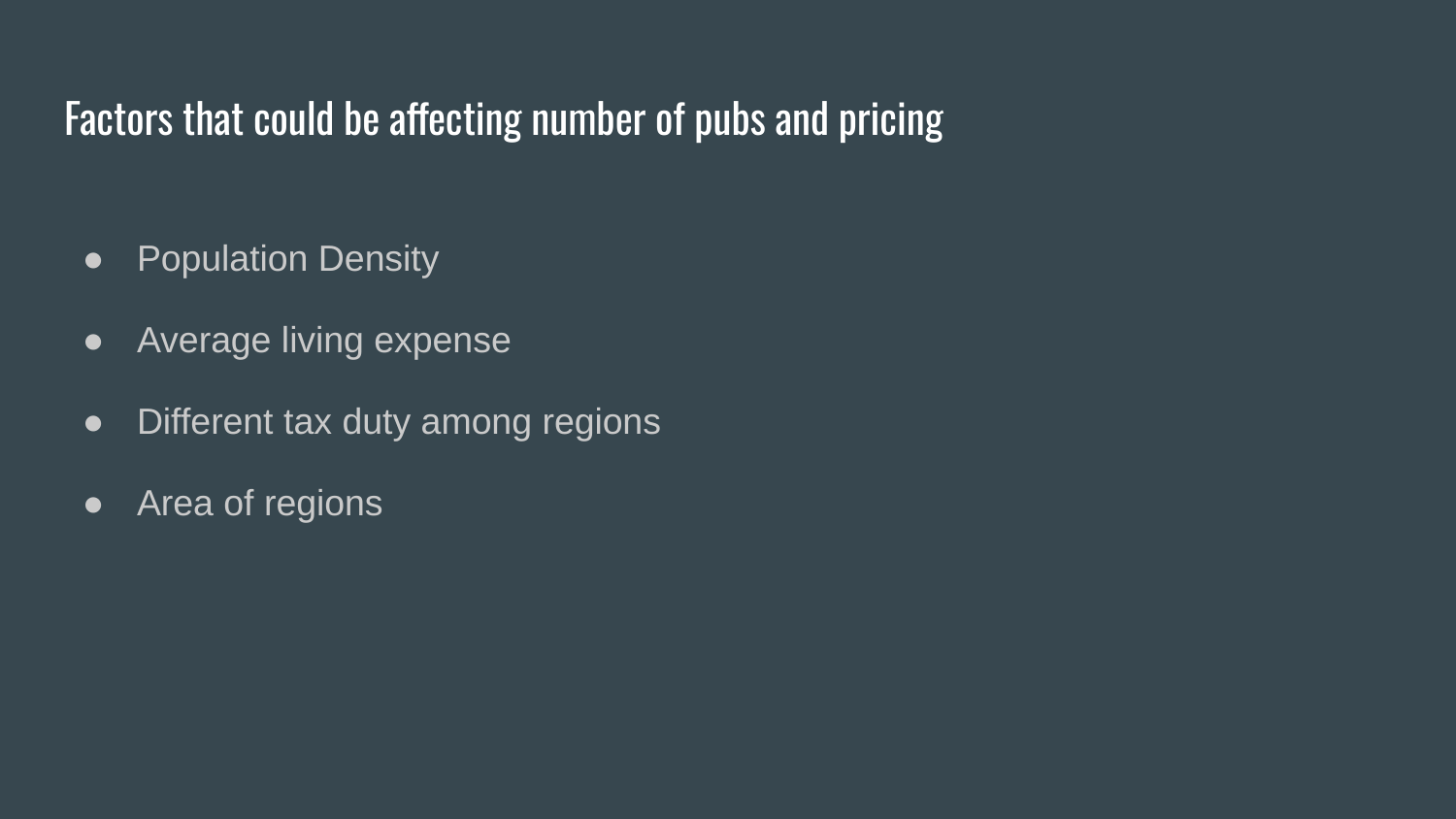

# Factors that could be affecting number of pubs and pricing
Population Density
Average living expense
Different tax duty among regions
Area of regions